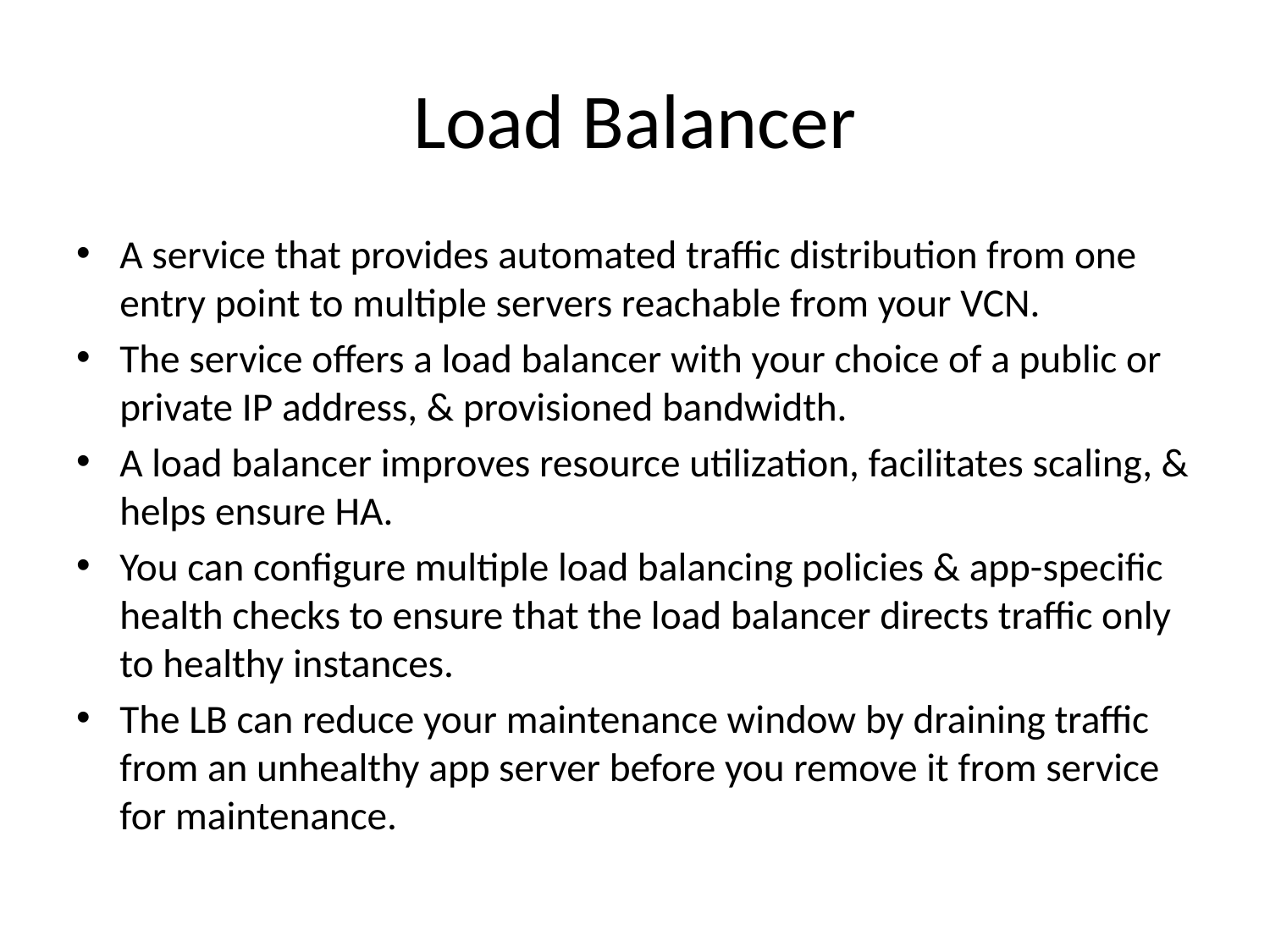

# Load Balancer
A service that provides automated traffic distribution from one entry point to multiple servers reachable from your VCN.
The service offers a load balancer with your choice of a public or private IP address, & provisioned bandwidth.
A load balancer improves resource utilization, facilitates scaling, & helps ensure HA.
You can configure multiple load balancing policies & app-specific health checks to ensure that the load balancer directs traffic only to healthy instances.
The LB can reduce your maintenance window by draining traffic from an unhealthy app server before you remove it from service for maintenance.